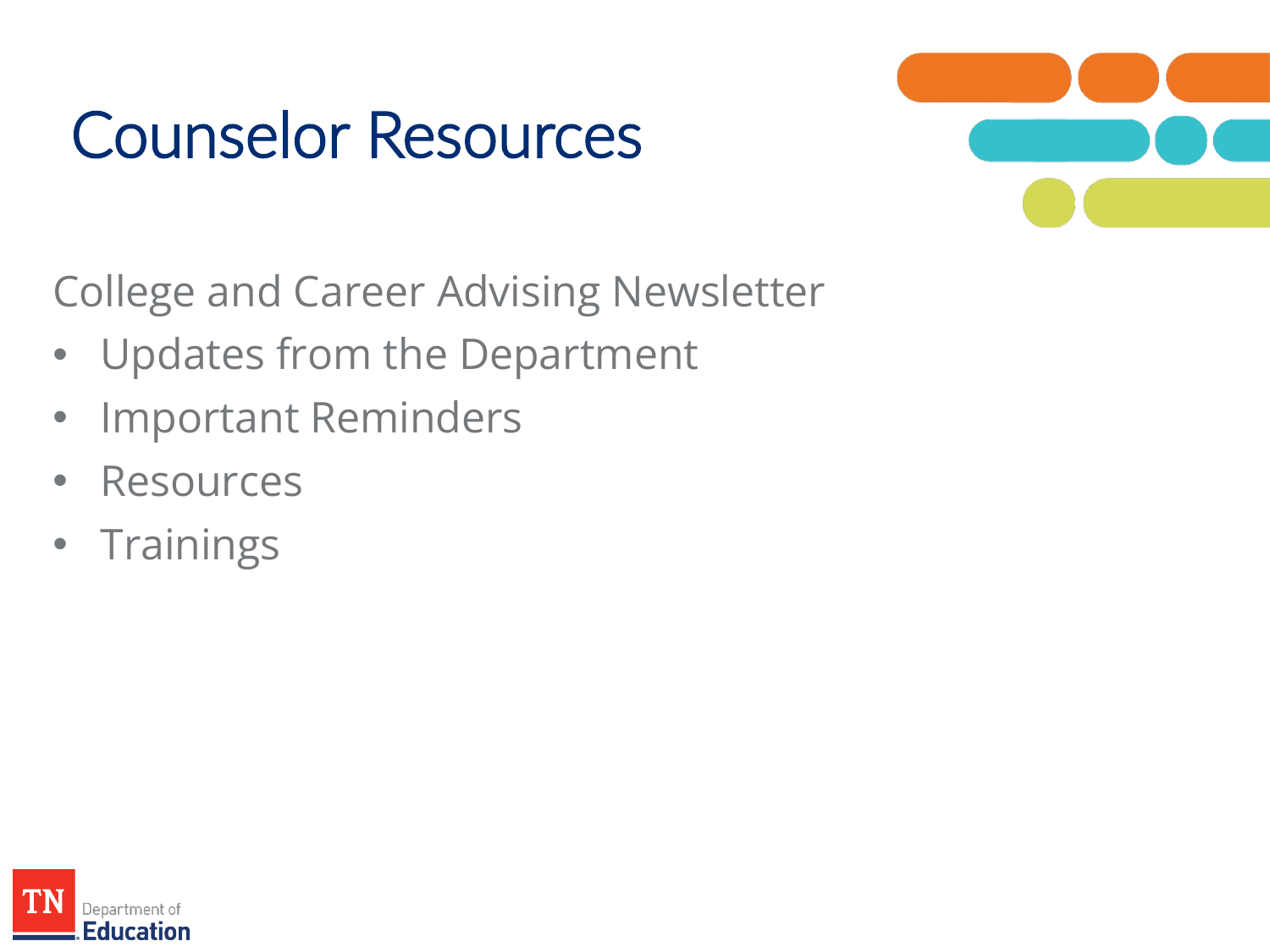

# Counselor Resources

College and Career Advising Newsletter
Updates from the Department
Important Reminders
Resources
Trainings